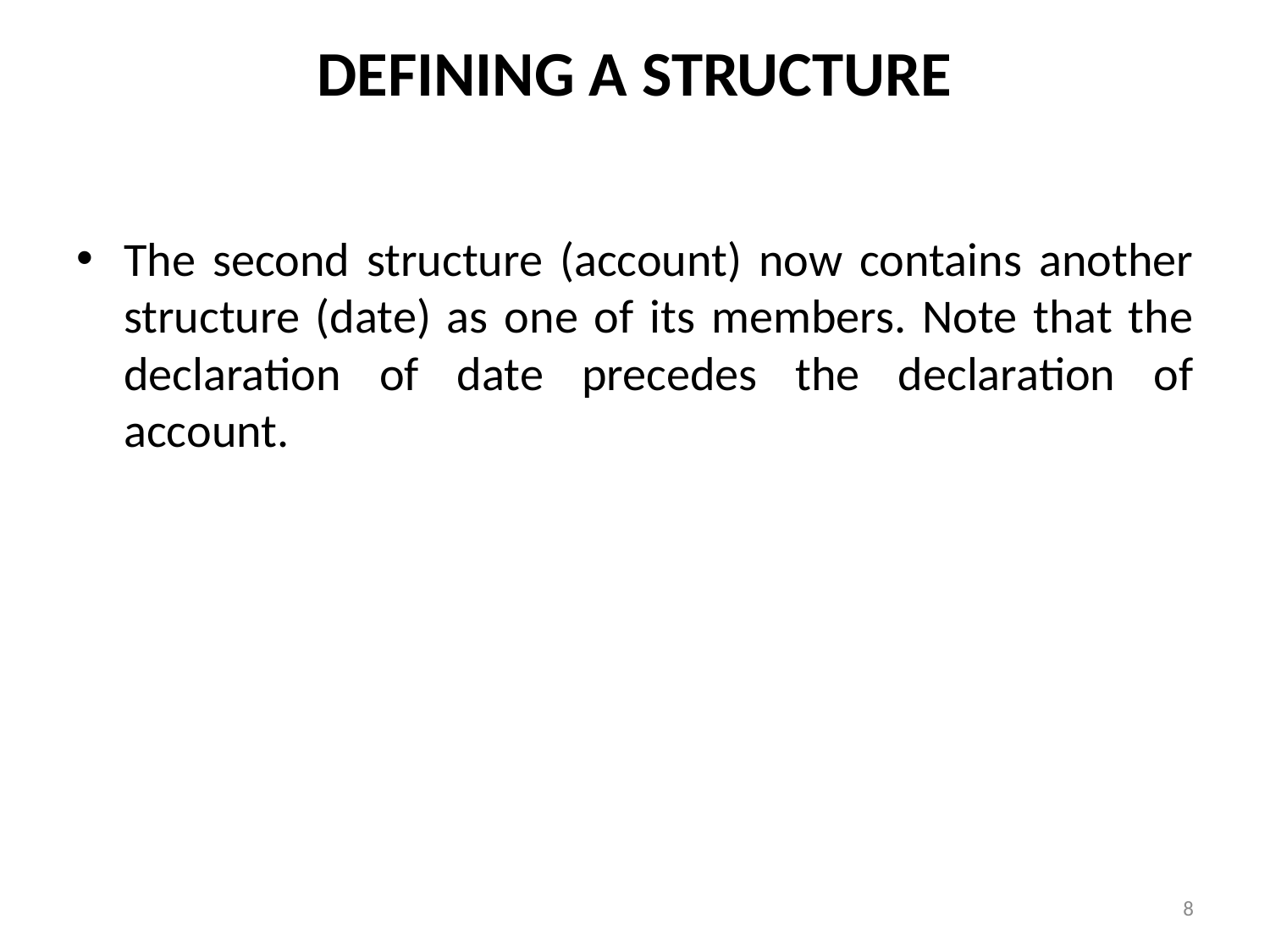

# DEFINING A STRUCTURE
The second structure (account) now contains another structure (date) as one of its members. Note that the declaration of date precedes the declaration of account.
8